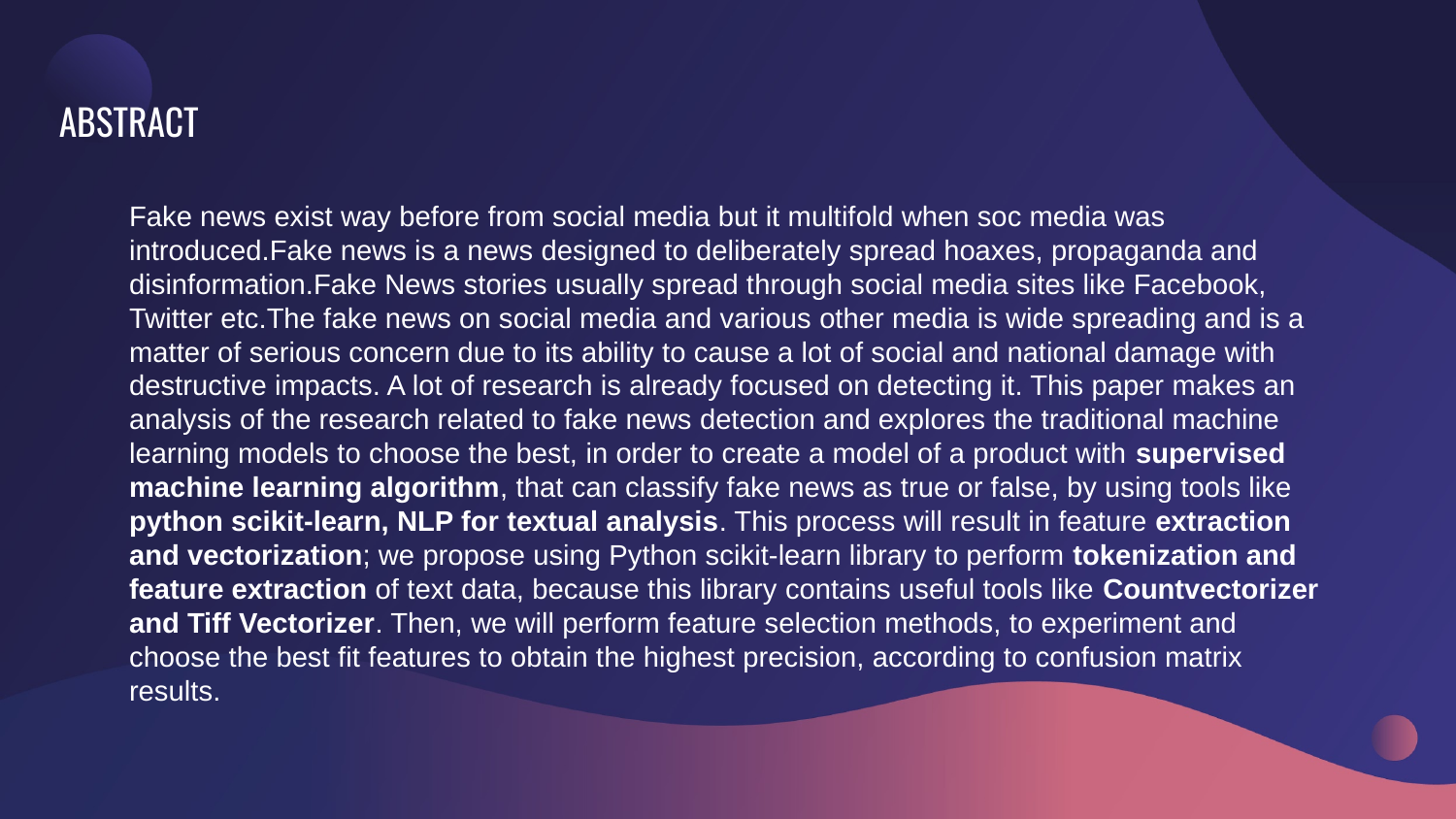

# ABSTRACT
Fake news exist way before from social media but it multifold when soc media was introduced.Fake news is a news designed to deliberately spread hoaxes, propaganda and disinformation.Fake News stories usually spread through social media sites like Facebook, Twitter etc.The fake news on social media and various other media is wide spreading and is a matter of serious concern due to its ability to cause a lot of social and national damage with destructive impacts. A lot of research is already focused on detecting it. This paper makes an analysis of the research related to fake news detection and explores the traditional machine learning models to choose the best, in order to create a model of a product with supervised machine learning algorithm, that can classify fake news as true or false, by using tools like python scikit-learn, NLP for textual analysis. This process will result in feature extraction and vectorization; we propose using Python scikit-learn library to perform tokenization and feature extraction of text data, because this library contains useful tools like Countvectorizer and Tiff Vectorizer. Then, we will perform feature selection methods, to experiment and choose the best fit features to obtain the highest precision, according to confusion matrix results.